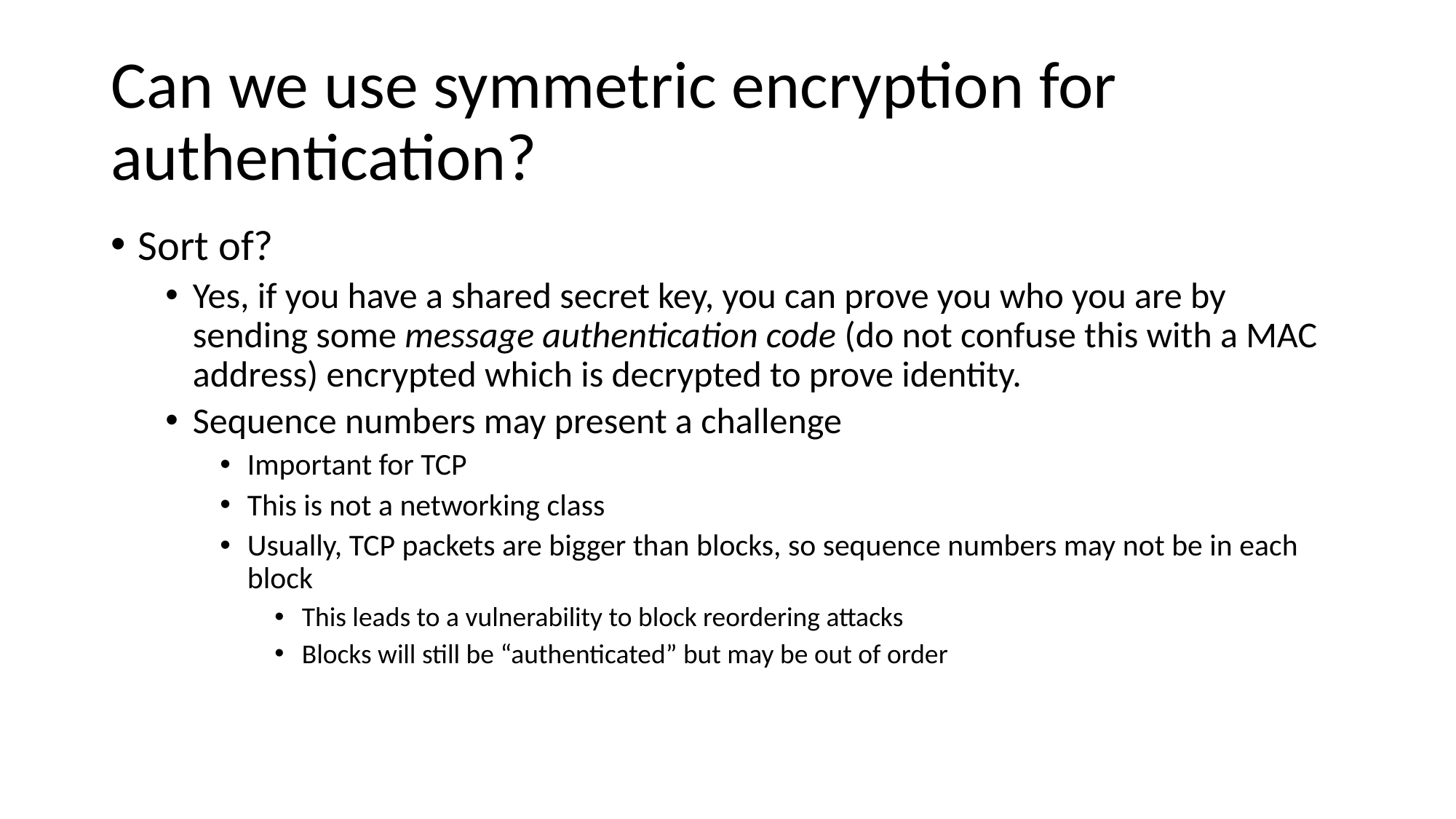

# Can we use symmetric encryption for authentication?
Sort of?
Yes, if you have a shared secret key, you can prove you who you are by sending some message authentication code (do not confuse this with a MAC address) encrypted which is decrypted to prove identity.
Sequence numbers may present a challenge
Important for TCP
This is not a networking class
Usually, TCP packets are bigger than blocks, so sequence numbers may not be in each block
This leads to a vulnerability to block reordering attacks
Blocks will still be “authenticated” but may be out of order